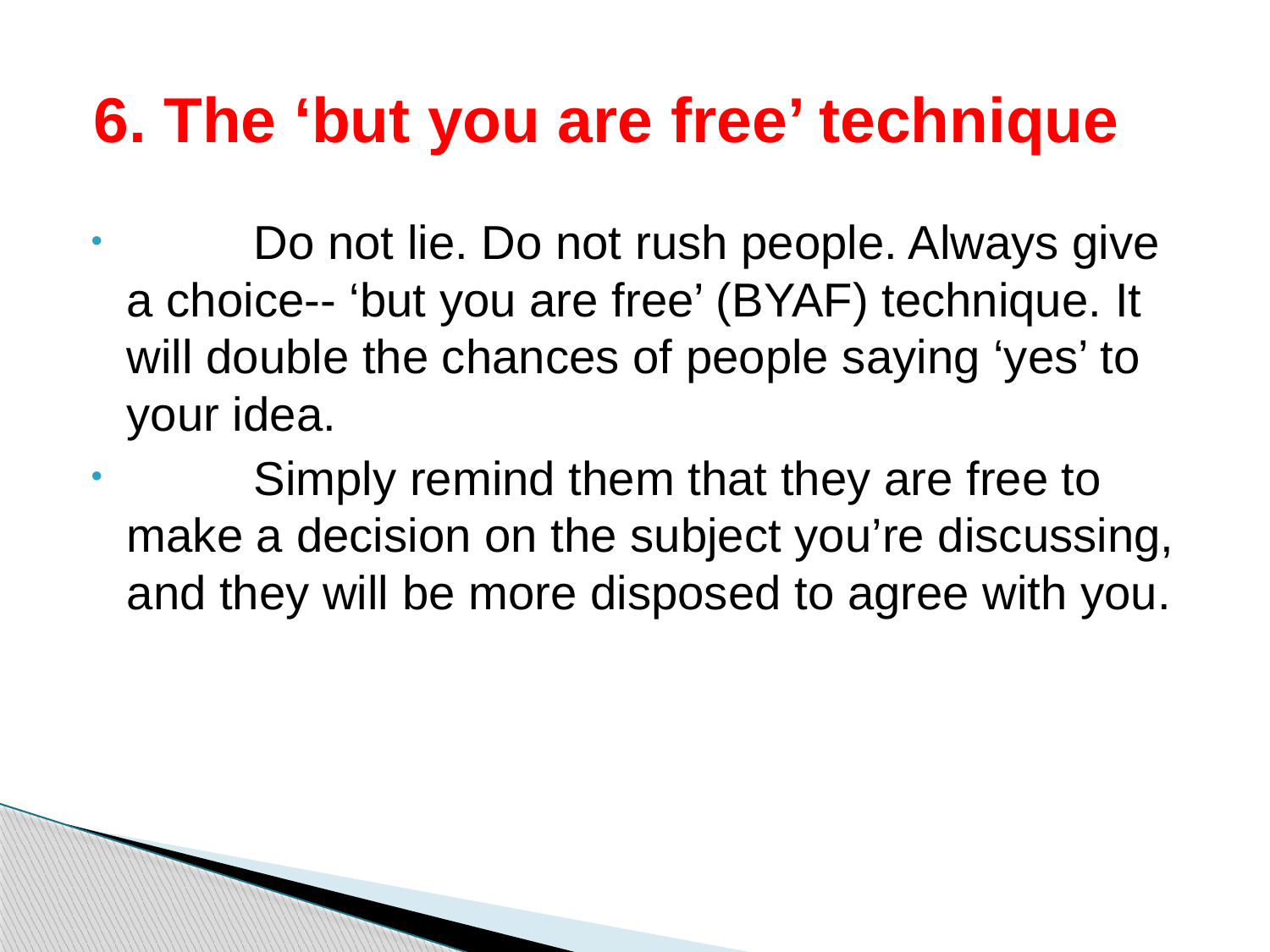

# 6. The ‘but you are free’ technique
	Do not lie. Do not rush people. Always give a choice-- ‘but you are free’ (BYAF) technique. It will double the chances of people saying ‘yes’ to your idea.
	Simply remind them that they are free to make a decision on the subject you’re discussing, and they will be more disposed to agree with you.